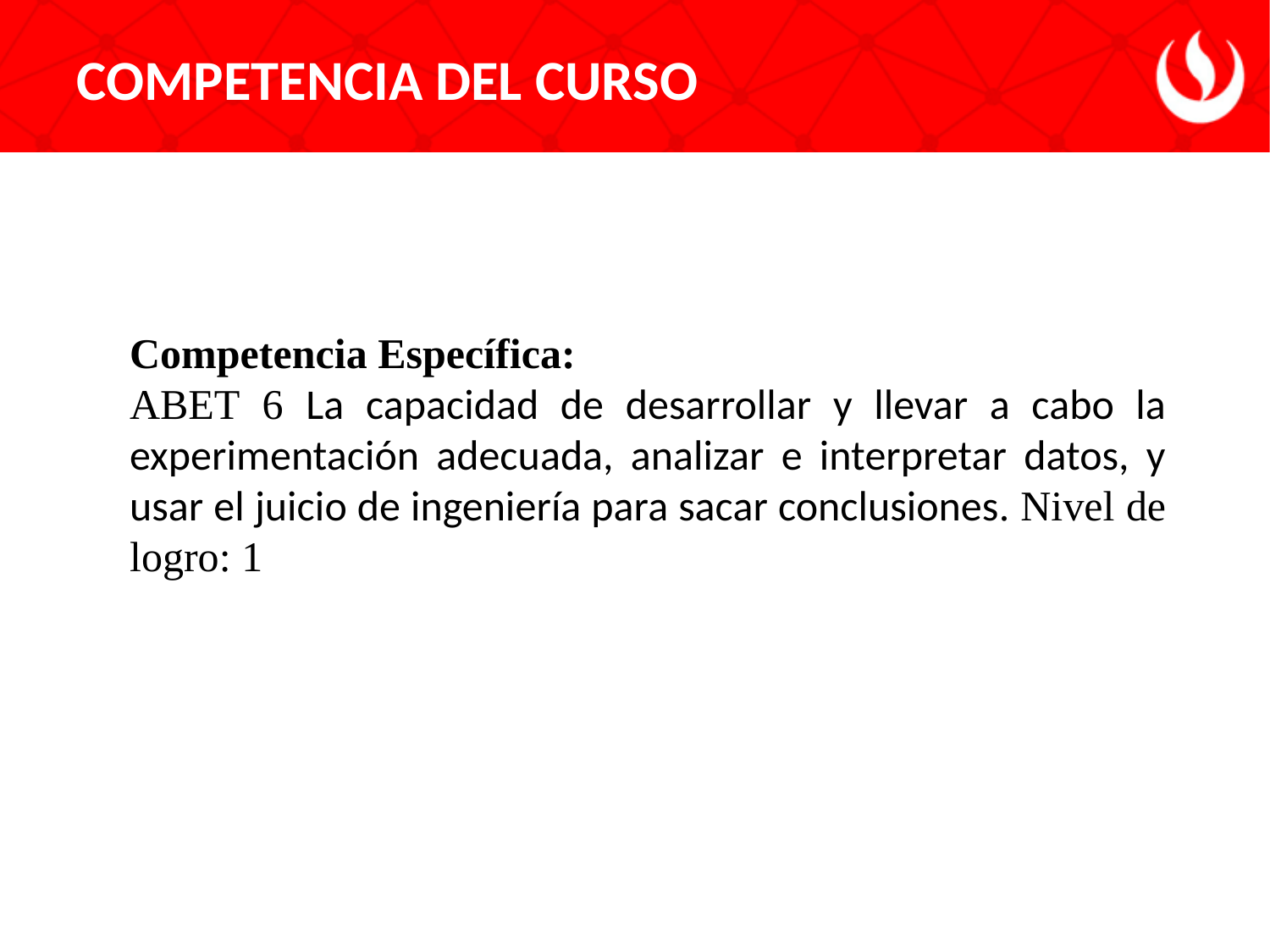

COMPETENCIA DEL CURSO
Competencia Específica:
ABET 6 La capacidad de desarrollar y llevar a cabo la experimentación adecuada, analizar e interpretar datos, y usar el juicio de ingeniería para sacar conclusiones. Nivel de logro: 1